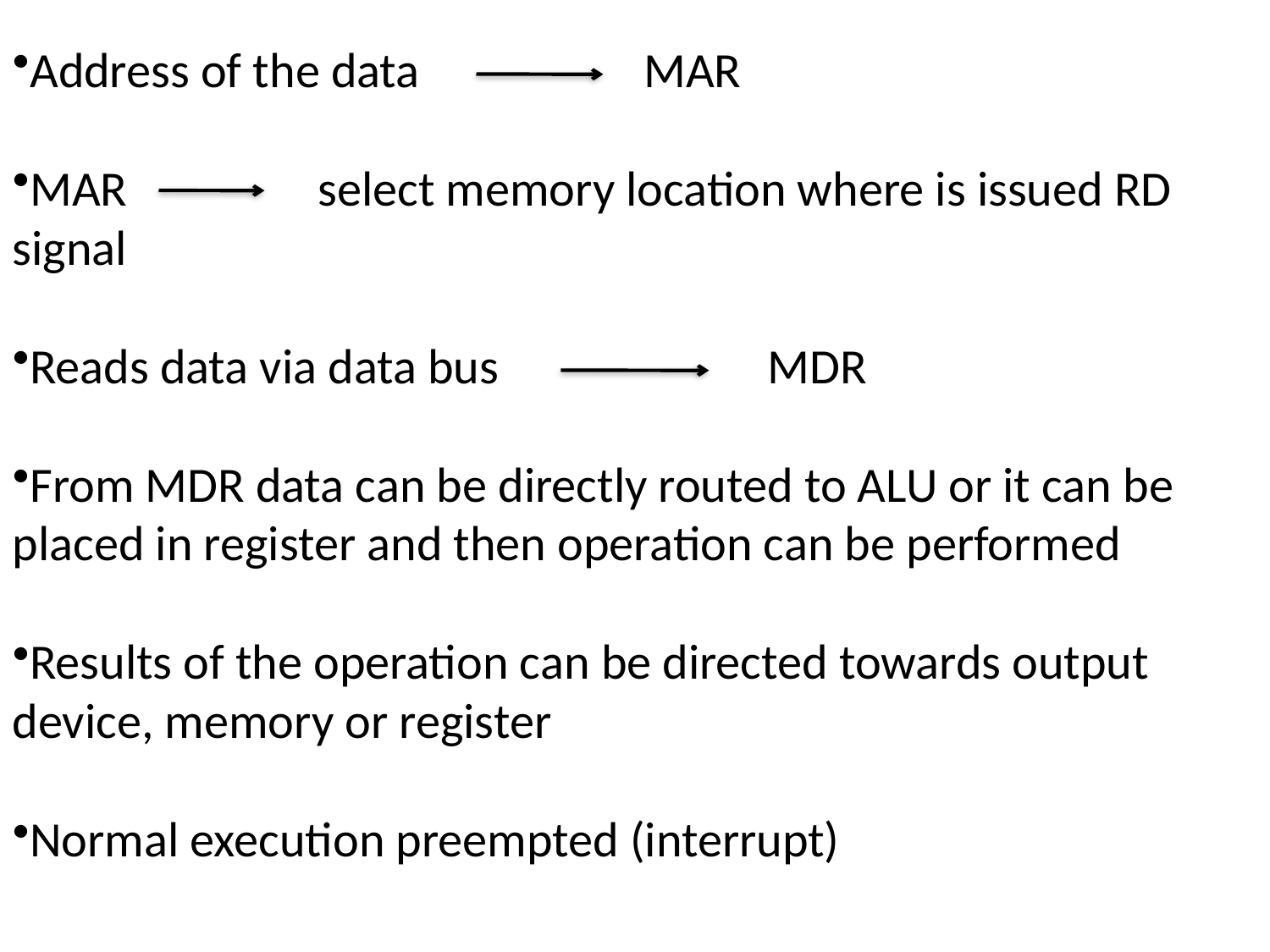

Address of the data                    MAR

MAR                 select memory location where is issued RD signal

Reads data via data bus                        MDR

From MDR data can be directly routed to ALU or it can be placed in register and then operation can be performed

Results of the operation can be directed towards output device, memory or register

Normal execution preempted (interrupt)